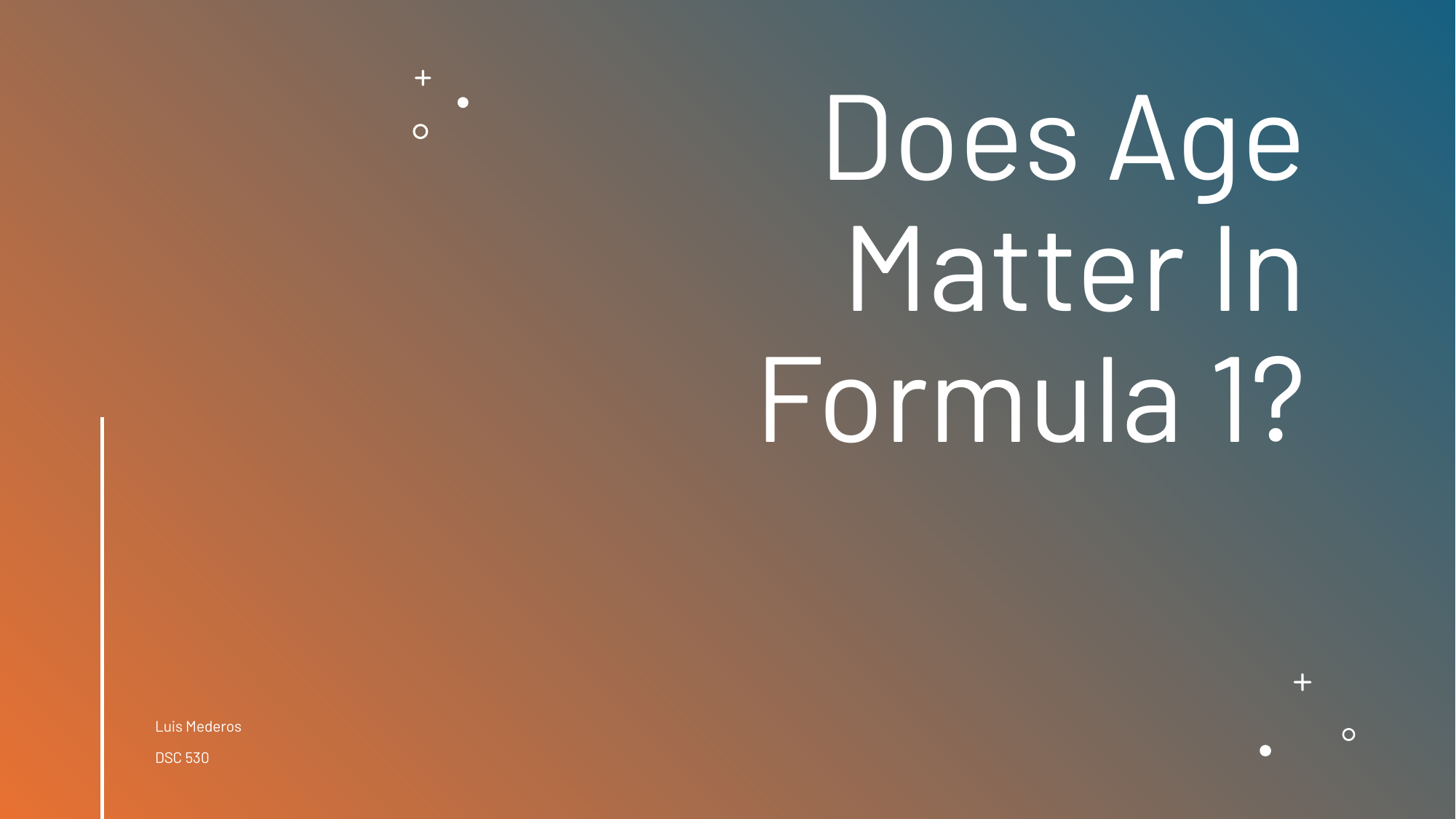

# Does Age Matter In Formula 1?

Luis Mederos
DSC 530